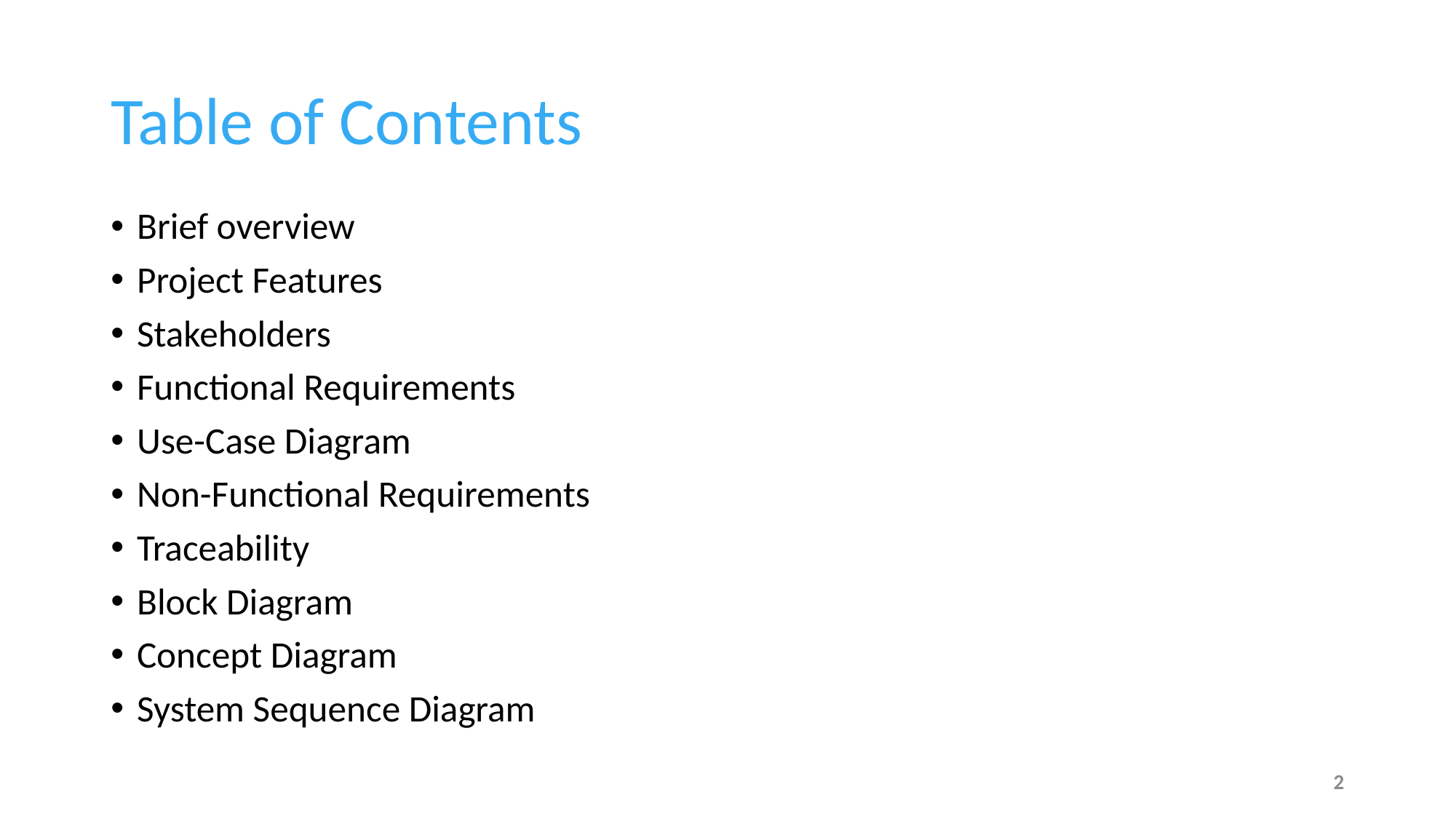

# Table of Contents
Brief overview
Project Features
Stakeholders
Functional Requirements
Use-Case Diagram
Non-Functional Requirements
Traceability
Block Diagram
Concept Diagram
System Sequence Diagram
2